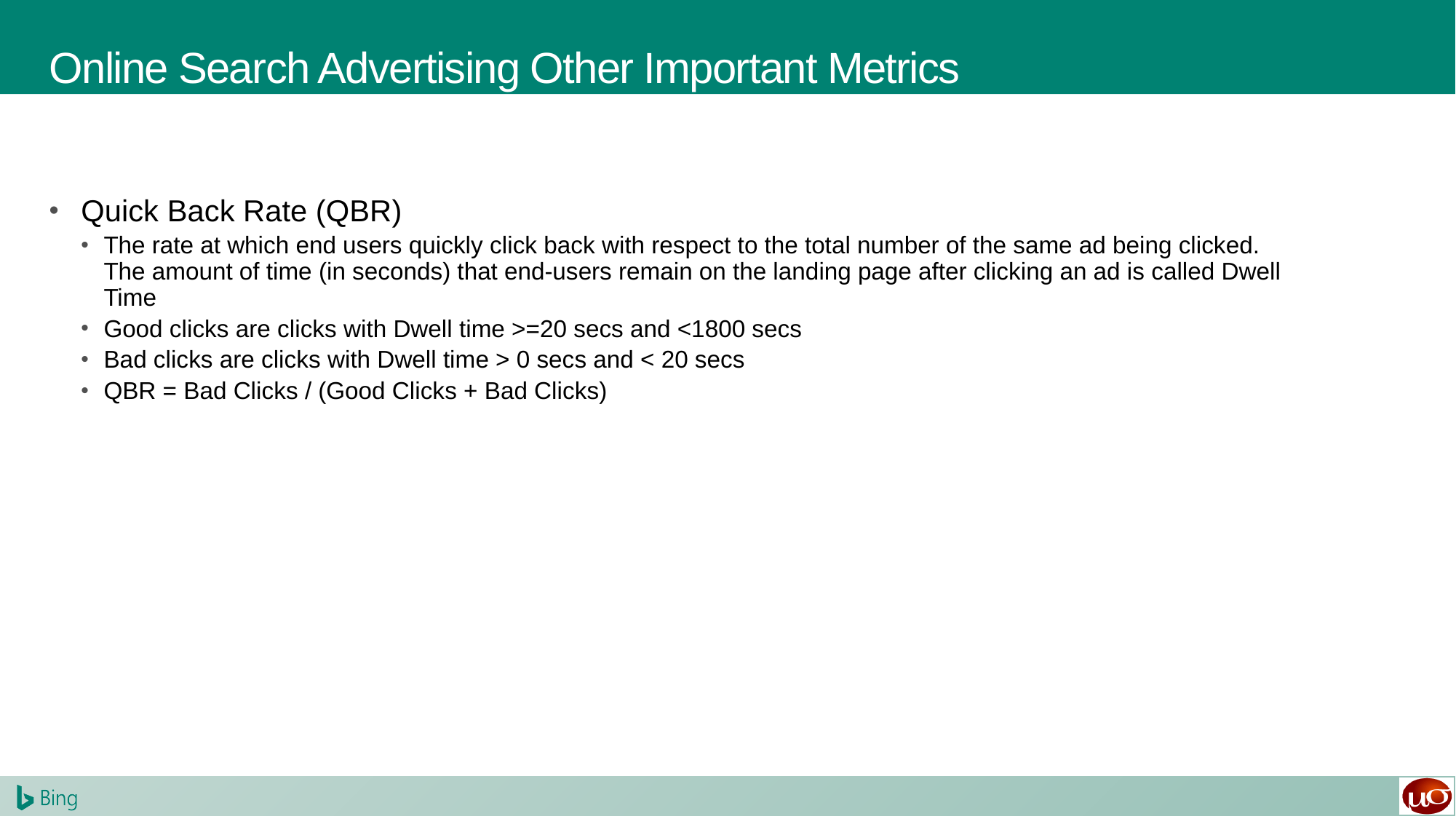

# Online Search Advertising Other Important Metrics

Quick Back Rate (QBR)
The rate at which end users quickly click back with respect to the total number of the same ad being clicked.  The amount of time (in seconds) that end-users remain on the landing page after clicking an ad is called Dwell Time
Good clicks are clicks with Dwell time >=20 secs and <1800 secs
Bad clicks are clicks with Dwell time > 0 secs and < 20 secs
QBR = Bad Clicks / (Good Clicks + Bad Clicks)